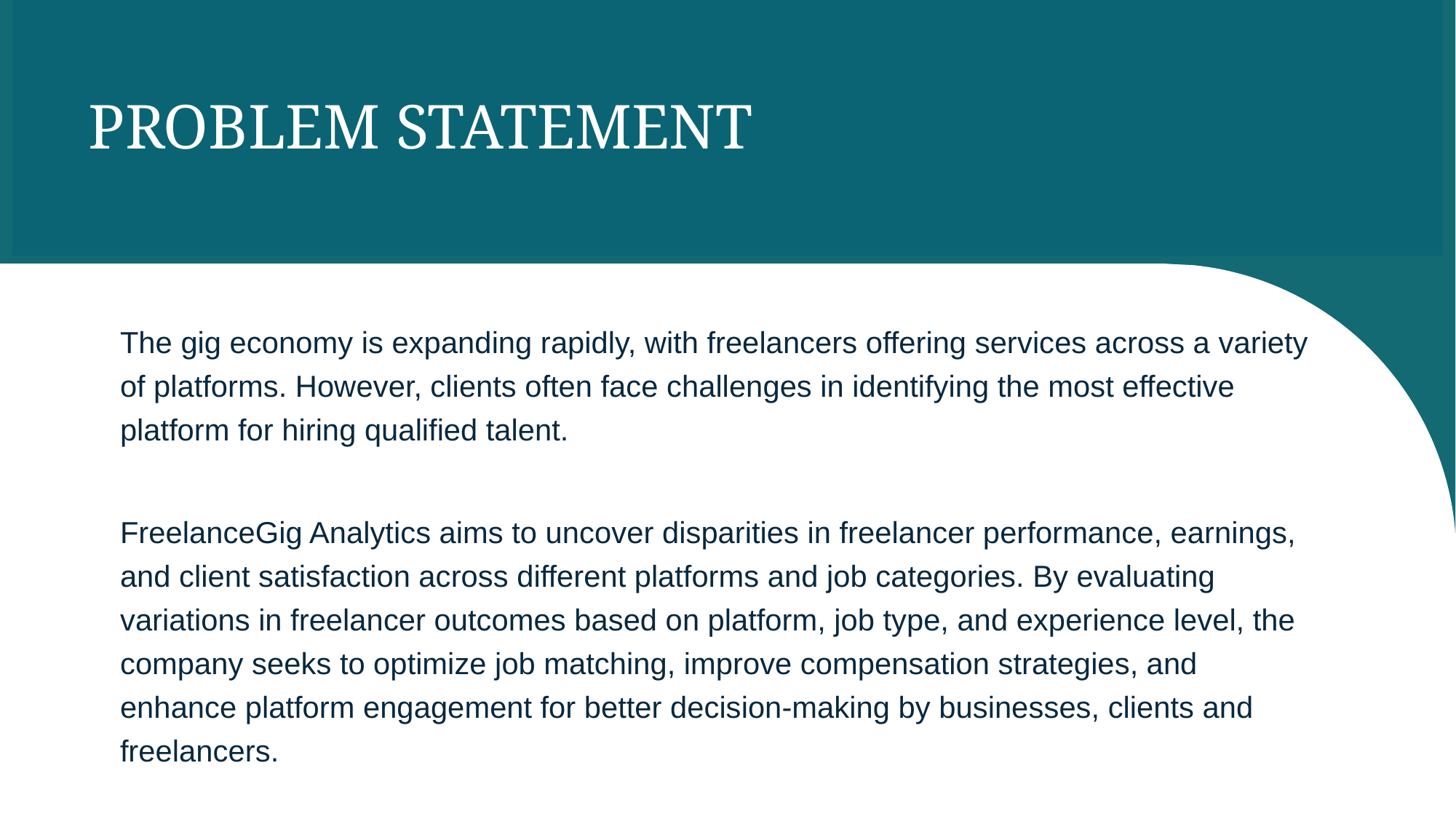

# PROBLEM STATEMENT
The gig economy is expanding rapidly, with freelancers offering services across a variety of platforms. However, clients often face challenges in identifying the most effective platform for hiring qualified talent.
FreelanceGig Analytics aims to uncover disparities in freelancer performance, earnings, and client satisfaction across different platforms and job categories. By evaluating variations in freelancer outcomes based on platform, job type, and experience level, the company seeks to optimize job matching, improve compensation strategies, and enhance platform engagement for better decision-making by businesses, clients and freelancers.
Sample Footer Text